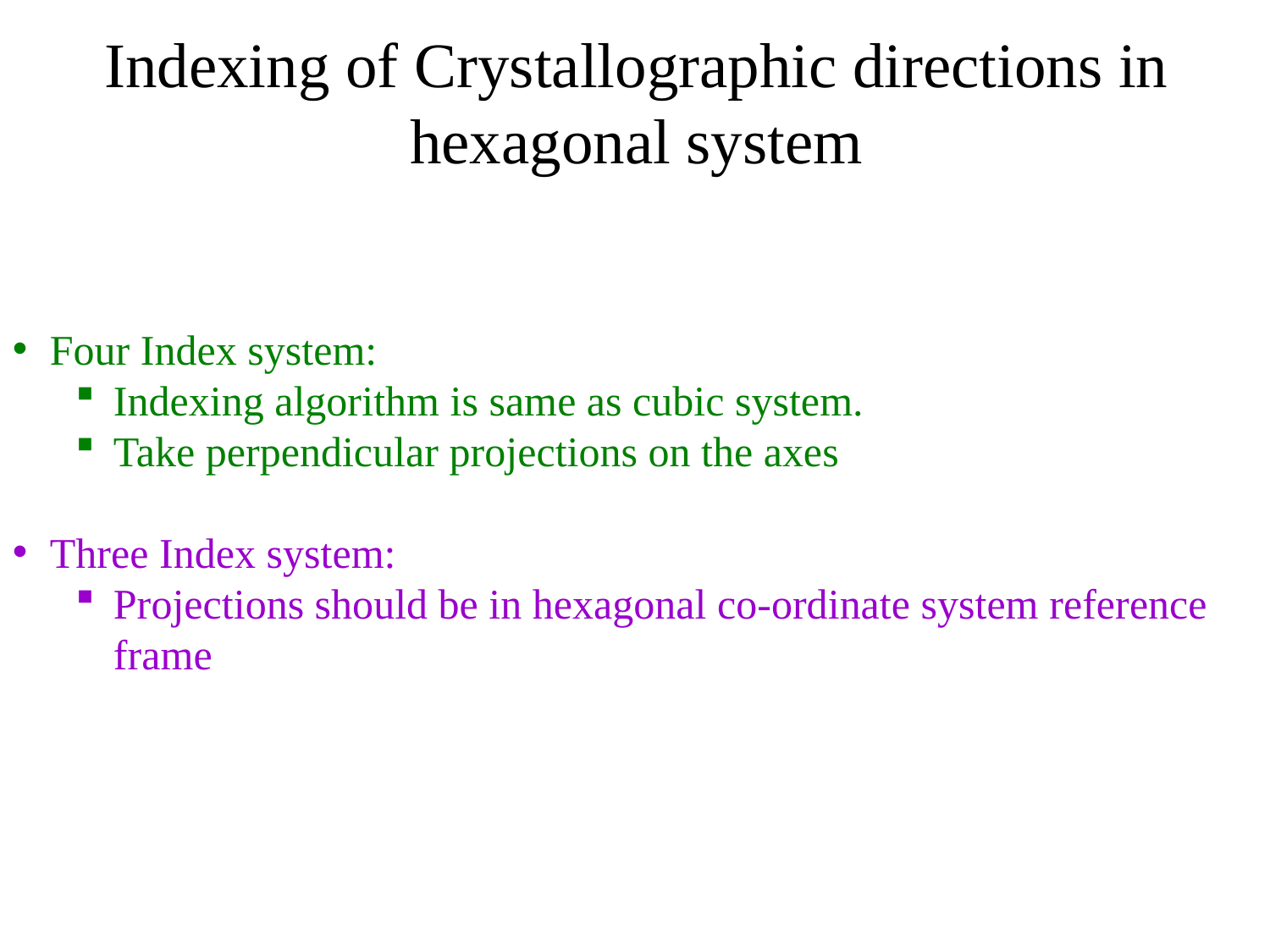

# Indexing of Crystallographic directions in hexagonal system
Four Index system:
Indexing algorithm is same as cubic system.
Take perpendicular projections on the axes

Three Index system:
Projections should be in hexagonal co-ordinate system reference frame